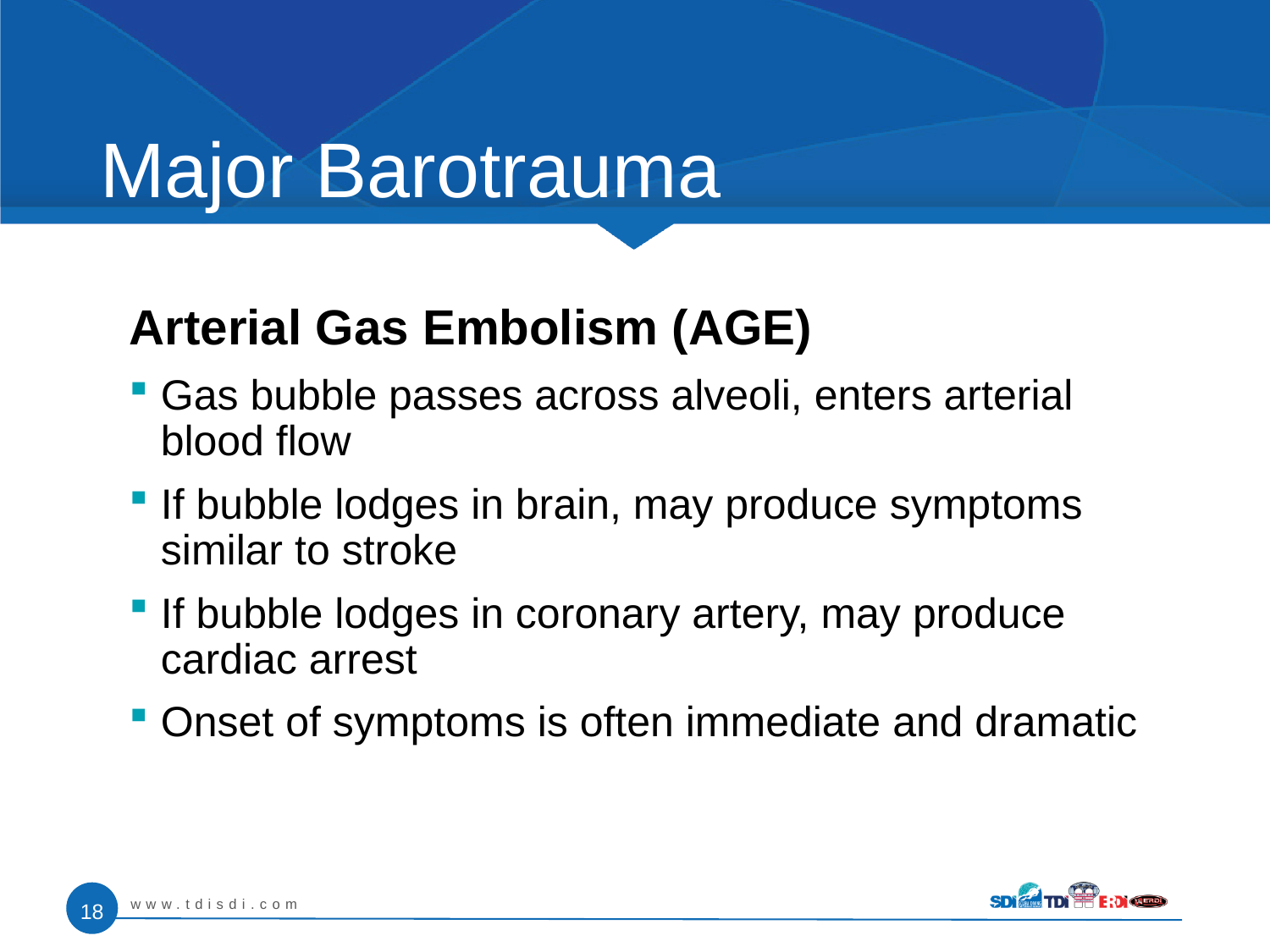

# Major Barotrauma
Arterial Gas Embolism (AGE)
Gas bubble passes across alveoli, enters arterial blood flow
If bubble lodges in brain, may produce symptoms similar to stroke
If bubble lodges in coronary artery, may produce cardiac arrest
Onset of symptoms is often immediate and dramatic
www.tdisdi.com
18